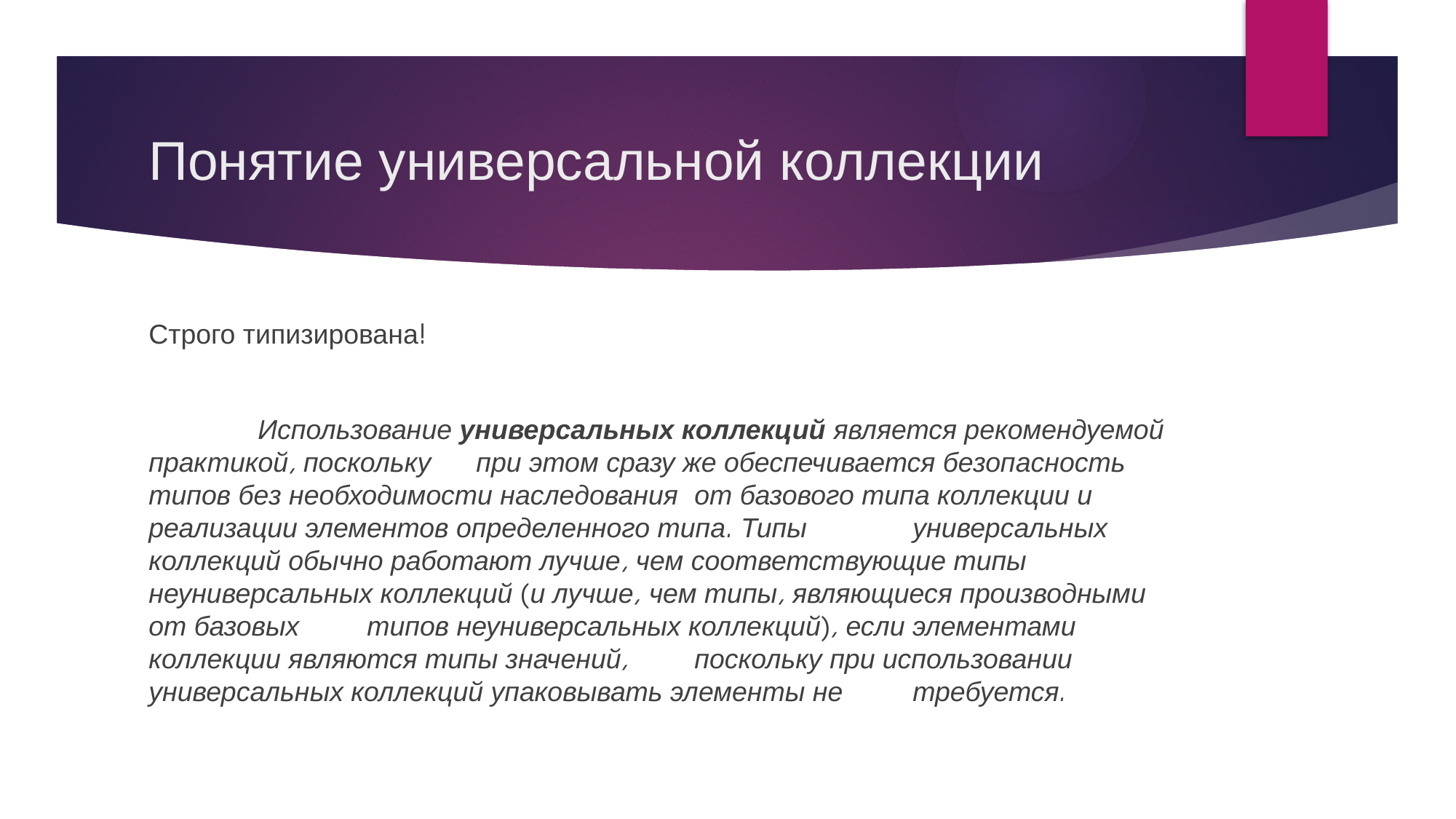

# Понятие универсальной коллекции
Строго типизирована!

	Использование универсальных коллекций является рекомендуемой практикой, поскольку 	при этом сразу же обеспечивается безопасность типов без необходимости наследования 	от базового типа коллекции и реализации элементов определенного типа. Типы 	универсальных коллекций обычно работают лучше, чем соответствующие типы 	неуниверсальных коллекций (и лучше, чем типы, являющиеся производными от базовых 	типов неуниверсальных коллекций), если элементами коллекции являются типы значений, 	поскольку при использовании универсальных коллекций упаковывать элементы не 	требуется.